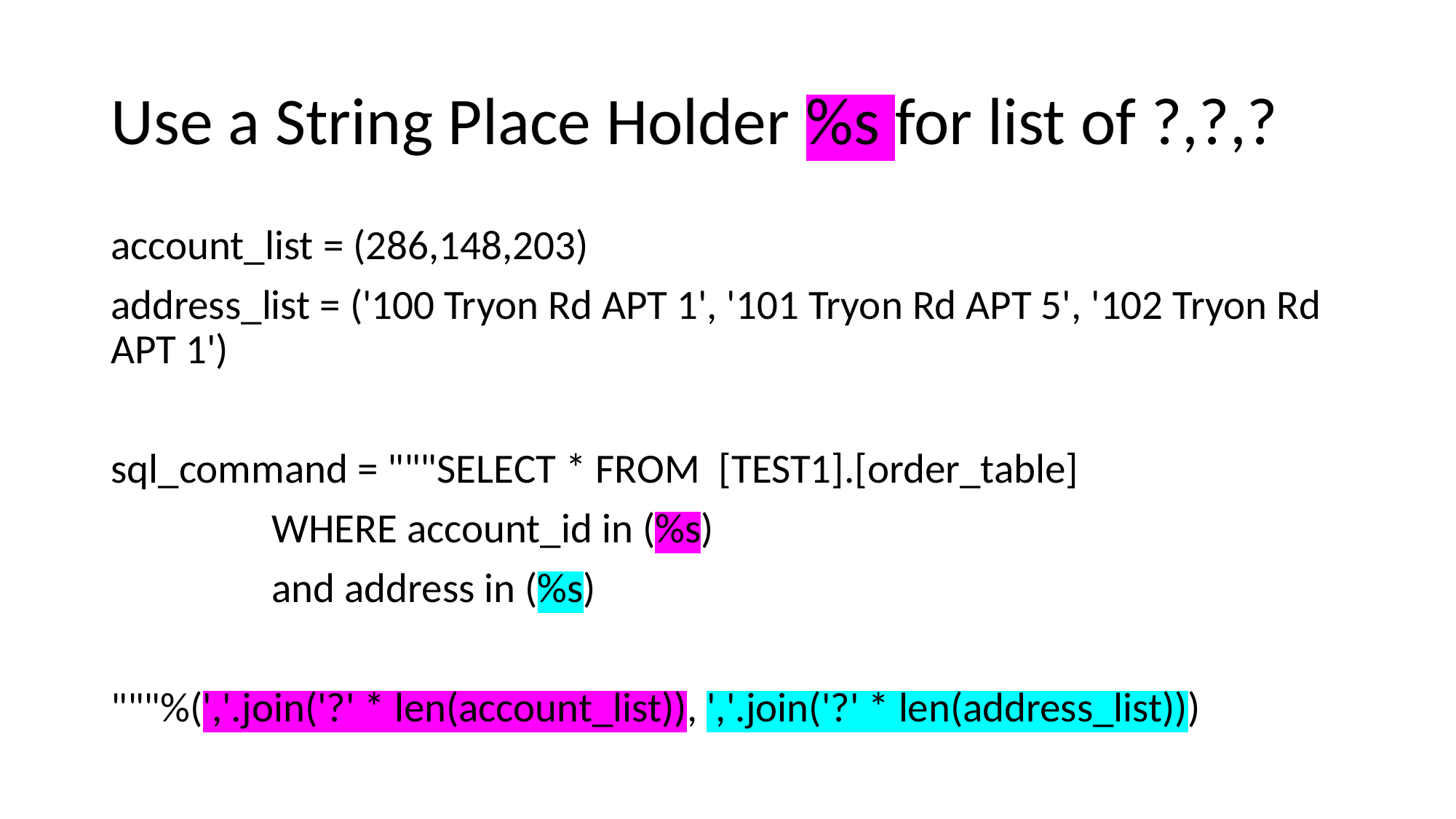

# Use a String Place Holder %s for list of ?,?,?
account_list = (286,148,203)
address_list = ('100 Tryon Rd APT 1', '101 Tryon Rd APT 5', '102 Tryon Rd APT 1')

sql_command = """SELECT * FROM  [TEST1].[order_table]
                 WHERE account_id in (%s)
                 and address in (%s)

"""%(','.join('?' * len(account_list)), ','.join('?' * len(address_list)))